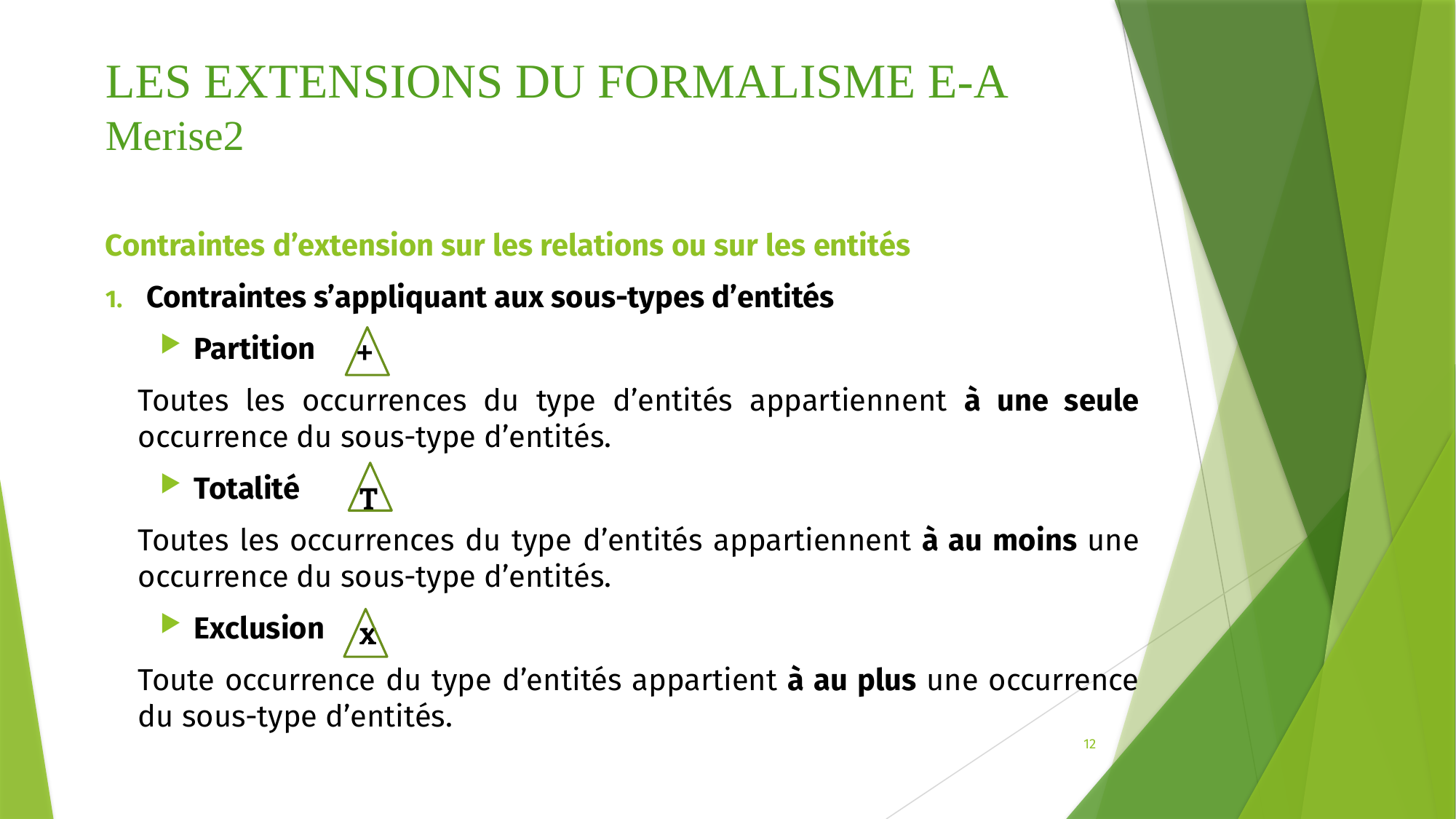

# LES EXTENSIONS DU FORMALISME E-A Merise2
Contraintes d’extension sur les relations ou sur les entités
Contraintes s’appliquant aux sous-types d’entités
Partition
Toutes les occurrences du type d’entités appartiennent à une seule occurrence du sous-type d’entités.
Totalité
Toutes les occurrences du type d’entités appartiennent à au moins une occurrence du sous-type d’entités.
Exclusion
Toute occurrence du type d’entités appartient à au plus une occurrence du sous-type d’entités.

+

T

x
12